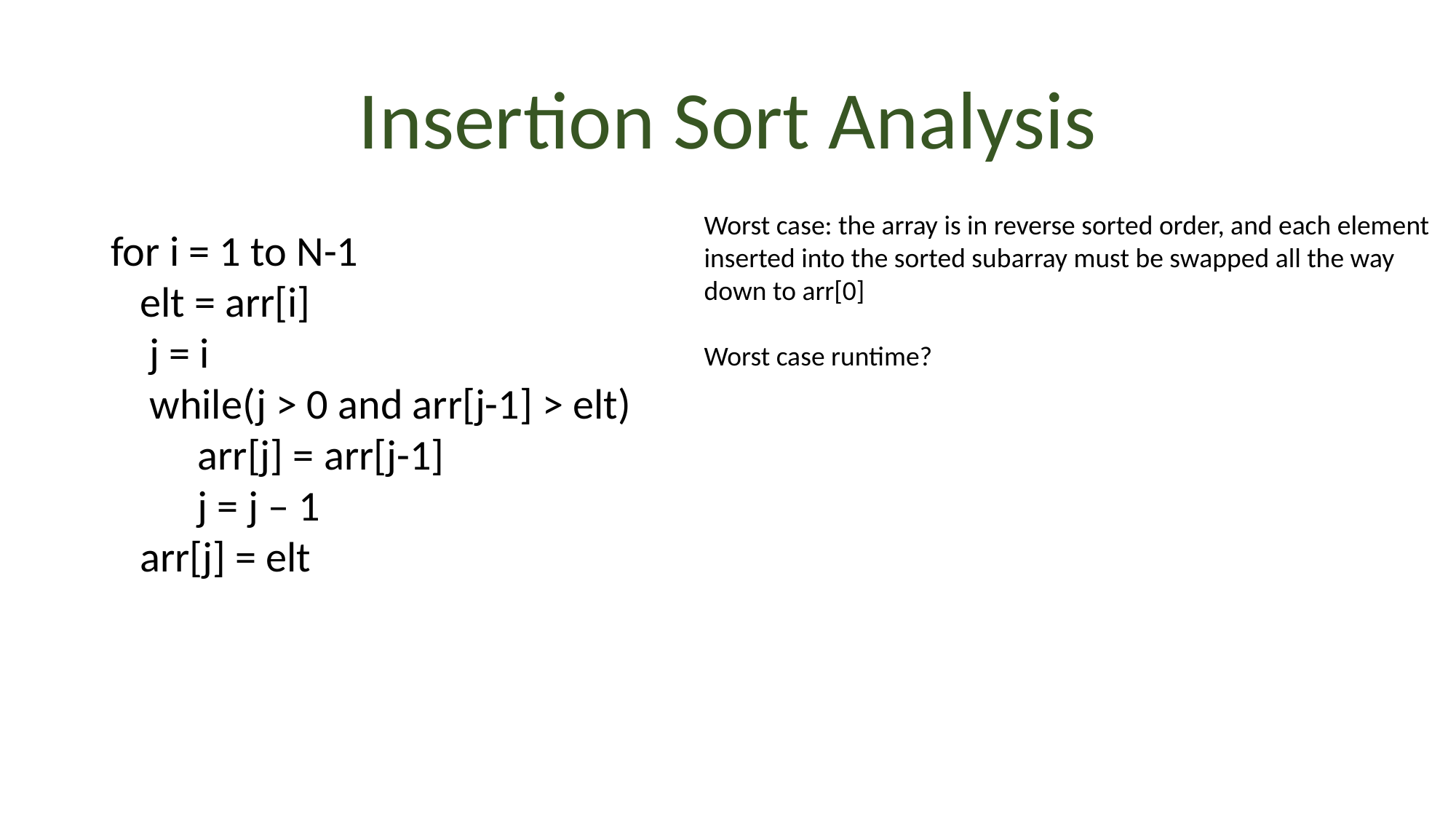

# Insertion Sort Analysis
Worst case: the array is in reverse sorted order, and each element inserted into the sorted subarray must be swapped all the way down to arr[0]

Worst case runtime?

for i = 1 to N-1
   elt = arr[i]
    j = i
    while(j > 0 and arr[j-1] > elt)
         arr[j] = arr[j-1]
         j = j – 1
   arr[j] = elt